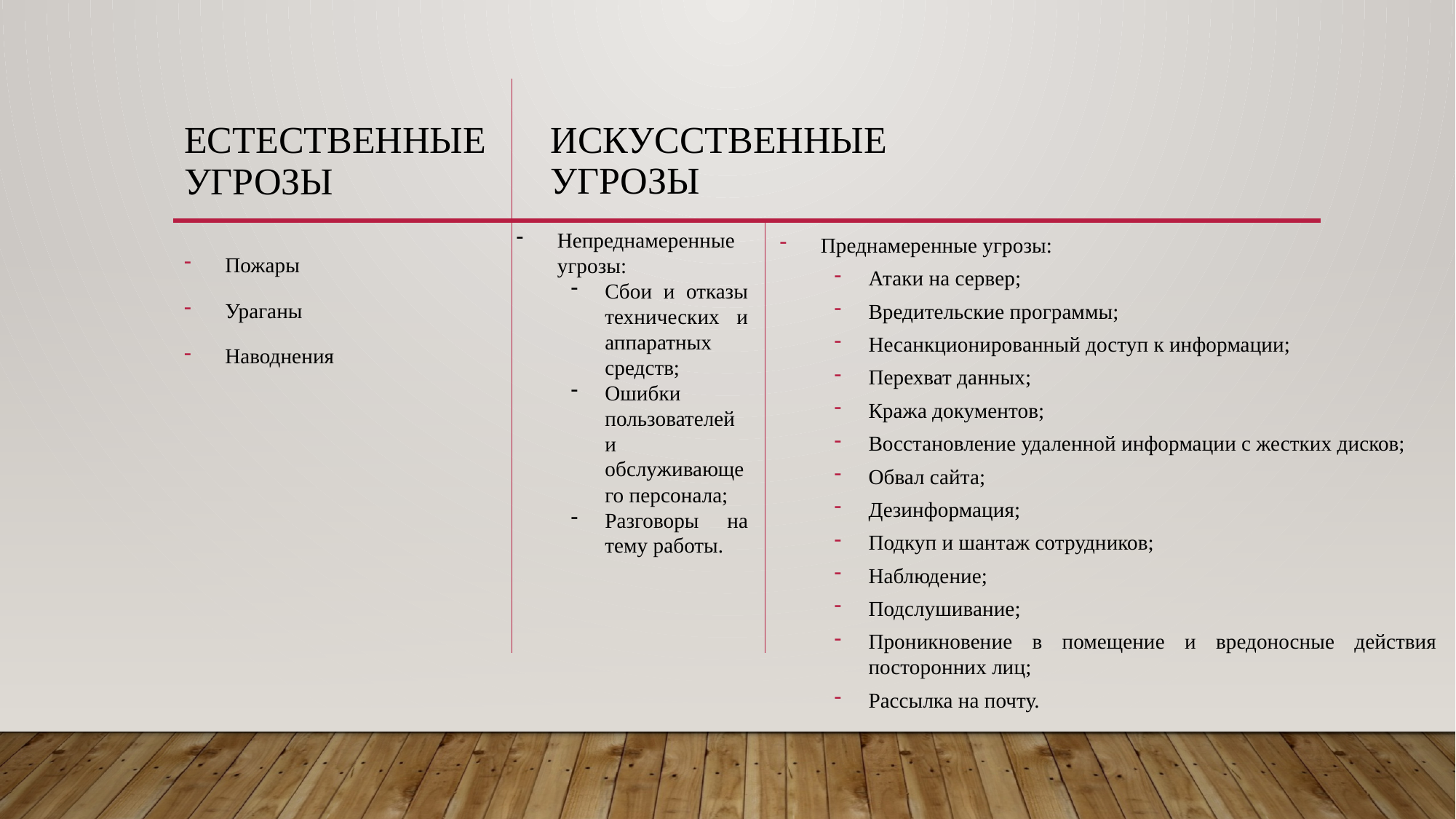

искусственные
угрозы
# Естественные угрозы
Непреднамеренные угрозы:
Сбои и отказы технических и аппаратных средств;
Ошибки пользователей и обслуживающего персонала;
Разговоры на тему работы.
Преднамеренные угрозы:
Атаки на сервер;
Вредительские программы;
Несанкционированный доступ к информации;
Перехват данных;
Кража документов;
Восстановление удаленной информации с жестких дисков;
Обвал сайта;
Дезинформация;
Подкуп и шантаж сотрудников;
Наблюдение;
Подслушивание;
Проникновение в помещение и вредоносные действия посторонних лиц;
Рассылка на почту.

Пожары
Ураганы
Наводнения